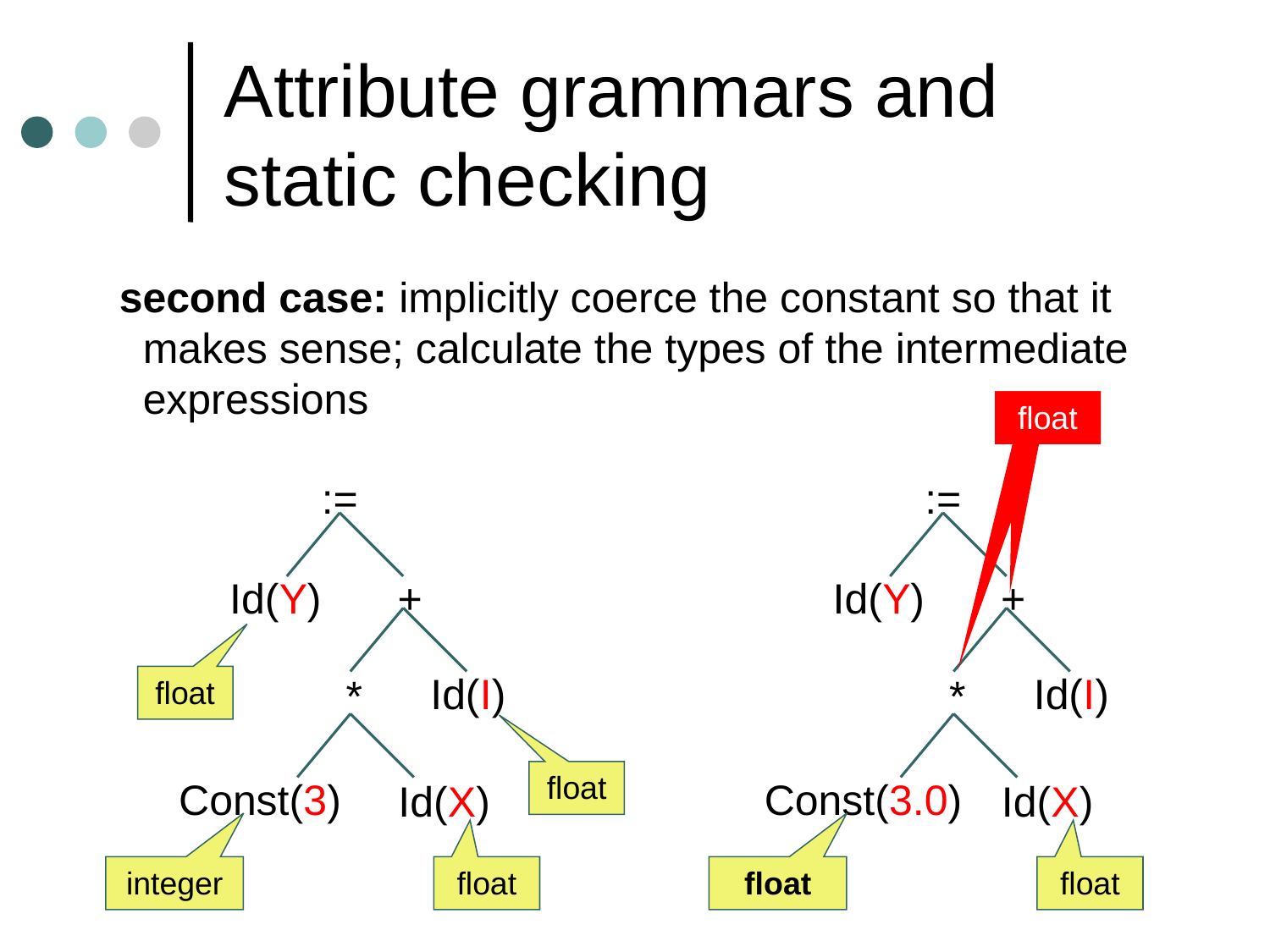

# Attribute grammars and static checking
second case: implicitly coerce the constant so that it
  makes sense; calculate the types of the intermediate
  expressions
float
float
:=

Id(Y)
+

Id(I)
*

Const(3)
Id(X)
:=

Id(Y)
+

Id(I)
*

Const(3.0)
Id(X)
float
float
integer
float
float
float